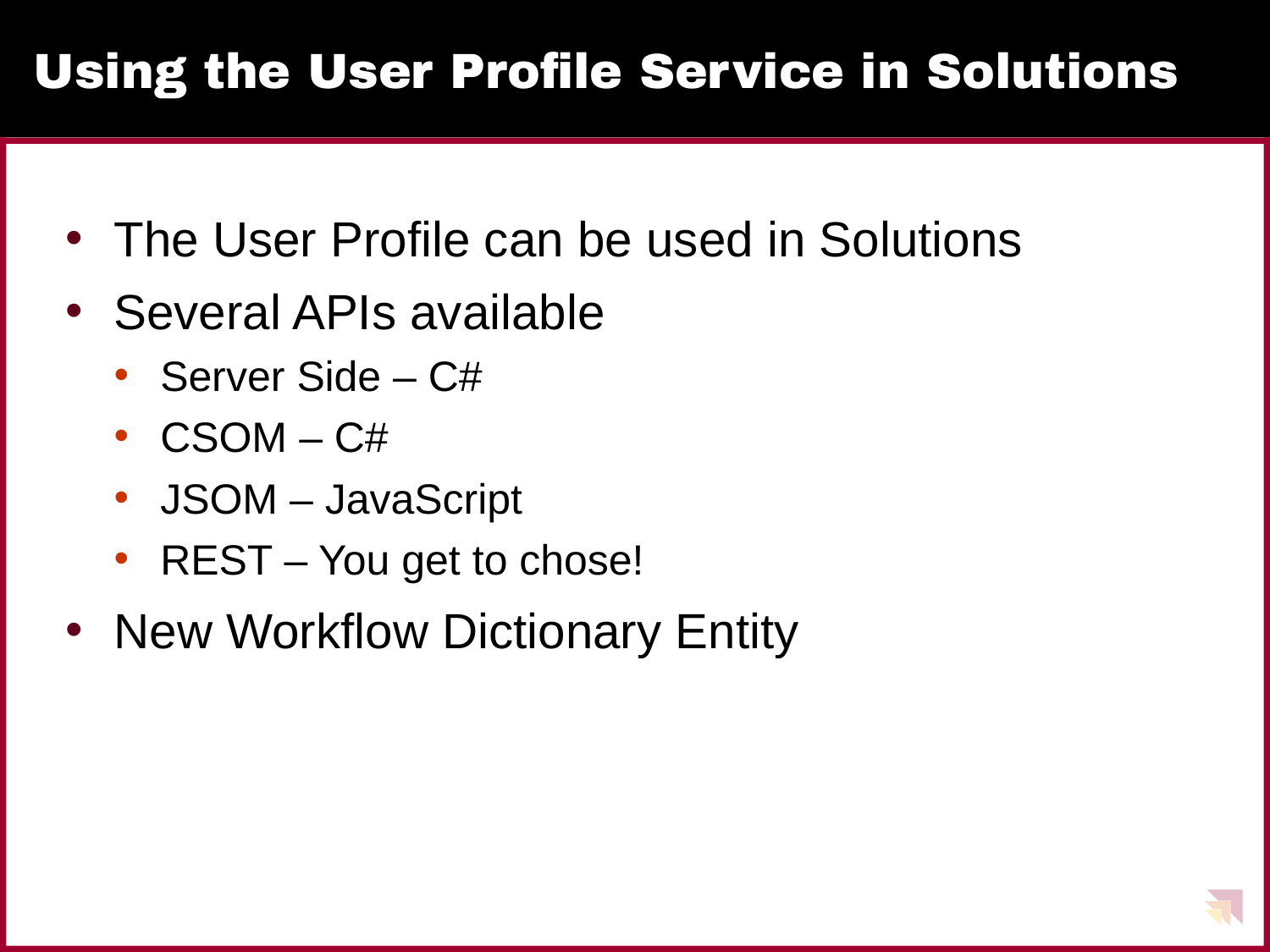

# Using the User Profile Service in Solutions
The User Profile can be used in Solutions
Several APIs available
Server Side – C#
CSOM – C#
JSOM – JavaScript
REST – You get to chose!
New Workflow Dictionary Entity